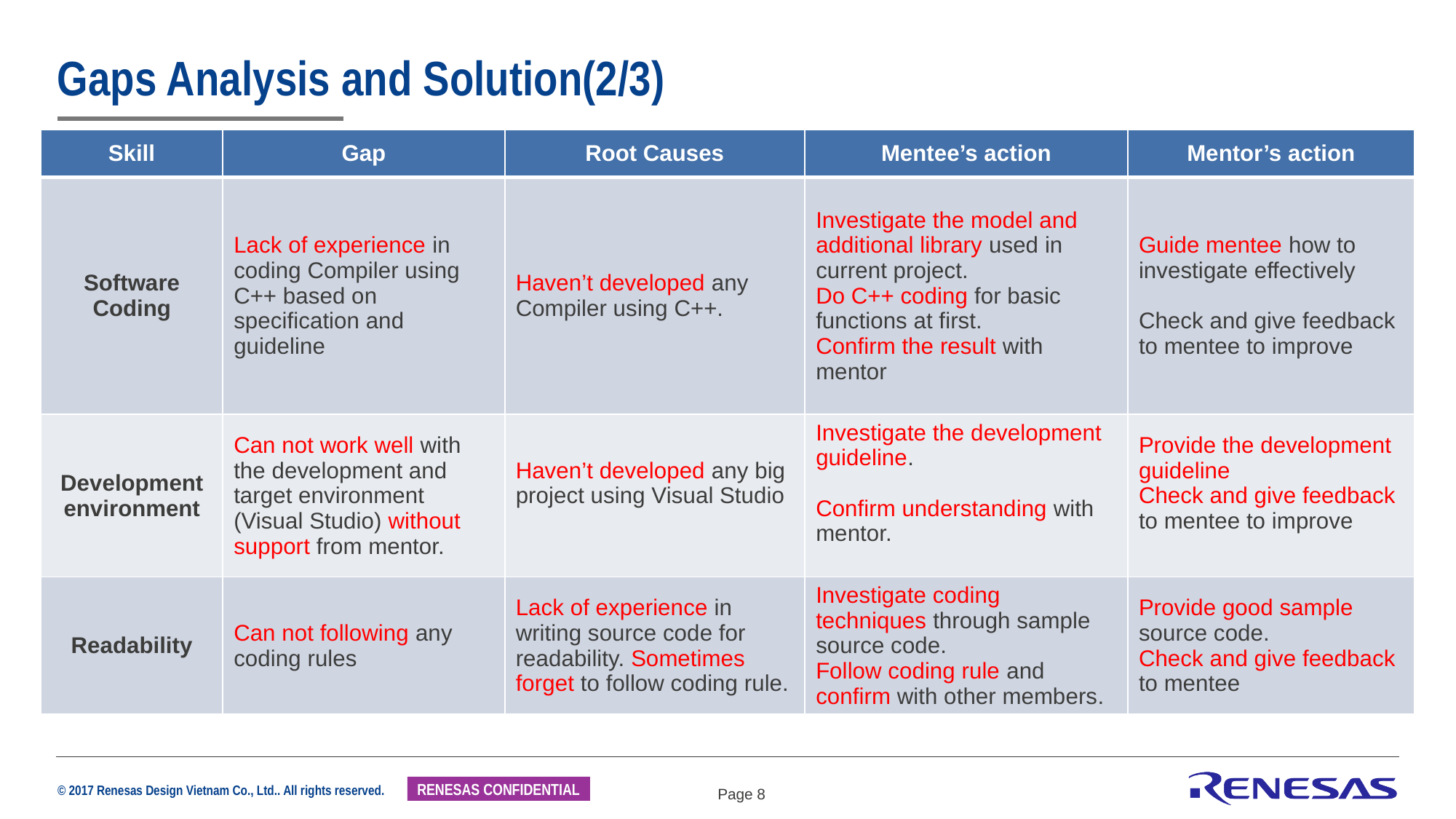

# Gaps Analysis and Solution(2/3)
| Skill | Gap | Root Causes | Mentee’s action | Mentor’s action |
| --- | --- | --- | --- | --- |
| Software Coding | Lack of experience in coding Compiler using C++ based on specification and guideline | Haven’t developed any Compiler using C++. | Investigate the model and additional library used in current project. Do C++ coding for basic functions at first. Confirm the result with mentor | Guide mentee how to investigate effectively Check and give feedback to mentee to improve |
| Development environment | Can not work well with the development and target environment (Visual Studio) without support from mentor. | Haven’t developed any big project using Visual Studio | Investigate the development guideline. Confirm understanding with mentor. | Provide the development guideline Check and give feedback to mentee to improve |
| Readability | Can not following any coding rules | Lack of experience in writing source code for readability. Sometimes forget to follow coding rule. | Investigate coding techniques through sample source code. Follow coding rule and confirm with other members. | Provide good sample source code. Check and give feedback to mentee |
Page 8